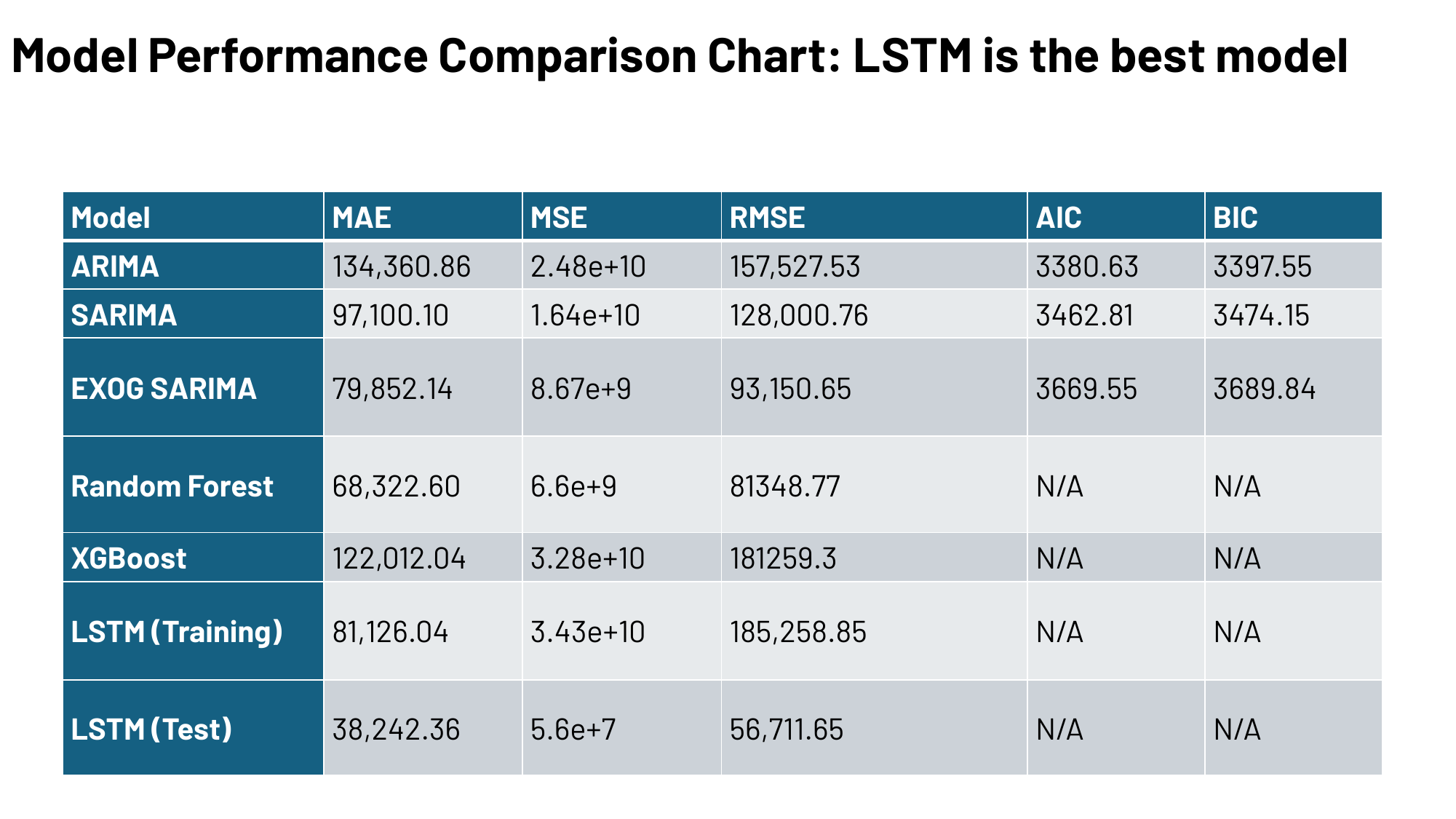

# Model Performance Comparison Chart: LSTM is the best model
| Model | MAE | MSE | RMSE | AIC | BIC |
| --- | --- | --- | --- | --- | --- |
| ARIMA | 134,360.86 | 2.48e+10 | 157,527.53 | 3380.63 | 3397.55 |
| SARIMA | 97,100.10 | 1.64e+10 | 128,000.76 | 3462.81 | 3474.15 |
| EXOG SARIMA | 79,852.14 | 8.67e+9 | 93,150.65 | 3669.55 | 3689.84 |
| Random Forest | 68,322.60 | 6.6e+9 | 81348.77 | N/A | N/A |
| XGBoost | 122,012.04 | 3.28e+10 | 181259.3 | N/A | N/A |
| LSTM (Training) | 81,126.04 | 3.43e+10 | 185,258.85 | N/A | N/A |
| LSTM (Test) | 38,242.36 | 5.6e+7 | 56,711.65 | N/A | N/A |